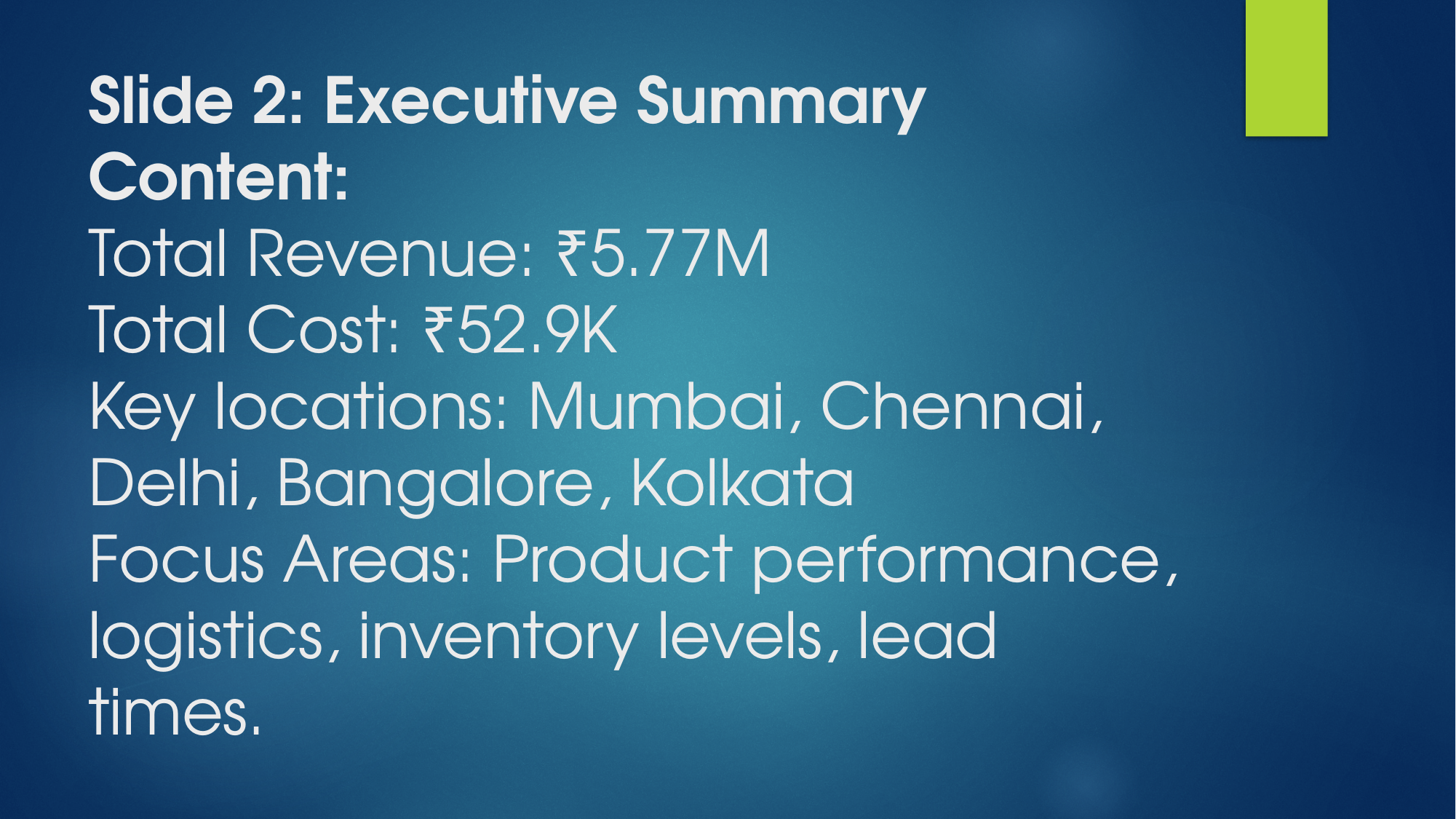

# Slide 2: Executive Summary Content: Total Revenue: ₹5.77M Total Cost: ₹52.9K Key locations: Mumbai, Chennai, Delhi, Bangalore, Kolkata Focus Areas: Product performance, logistics, inventory levels, lead times.